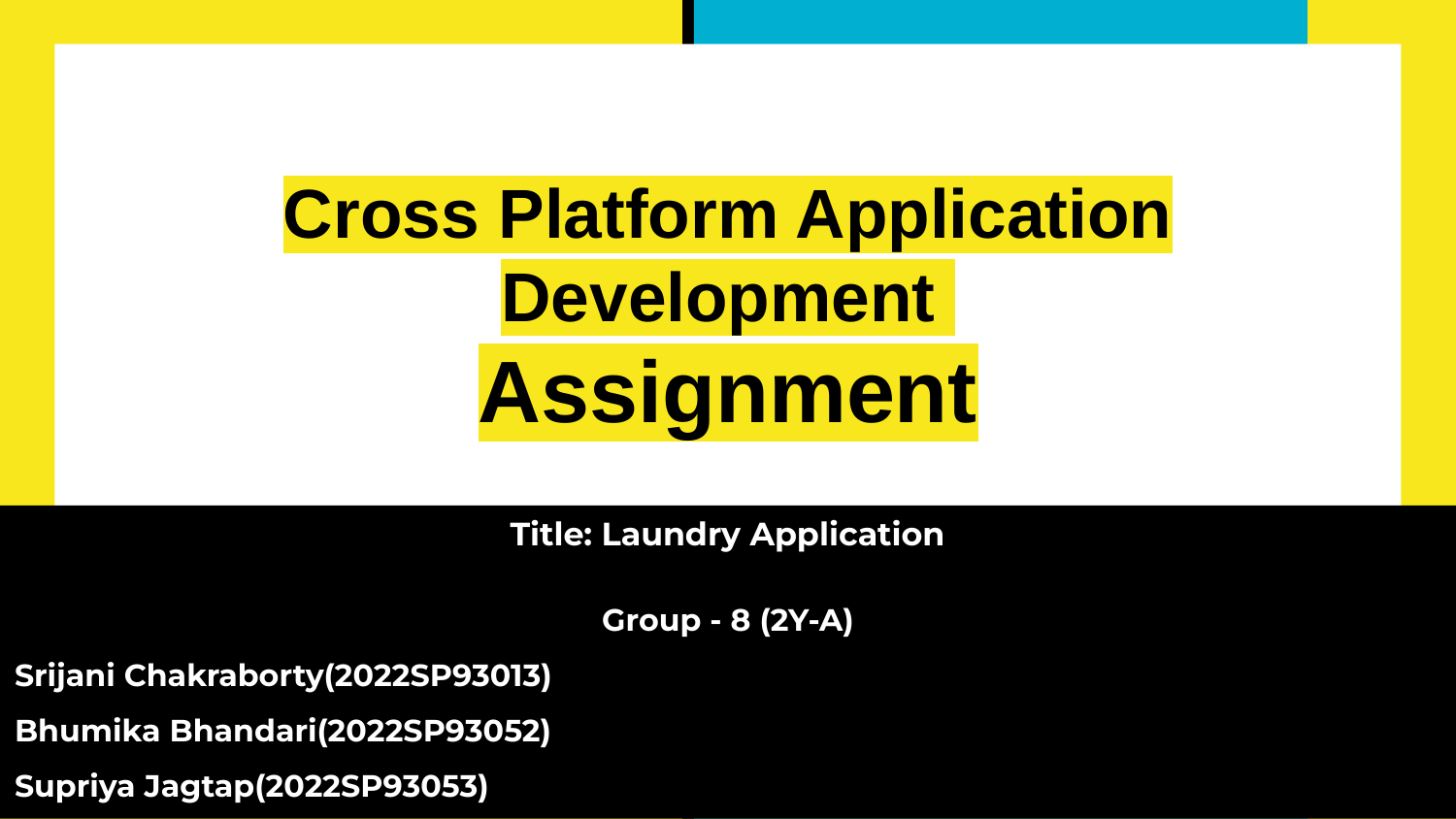

# Cross Platform Application Development
Assignment
Title: Laundry Application

Group - 8 (2Y-A)
Srijani Chakraborty(2022SP93013)
Bhumika Bhandari(2022SP93052)
Supriya Jagtap(2022SP93053)